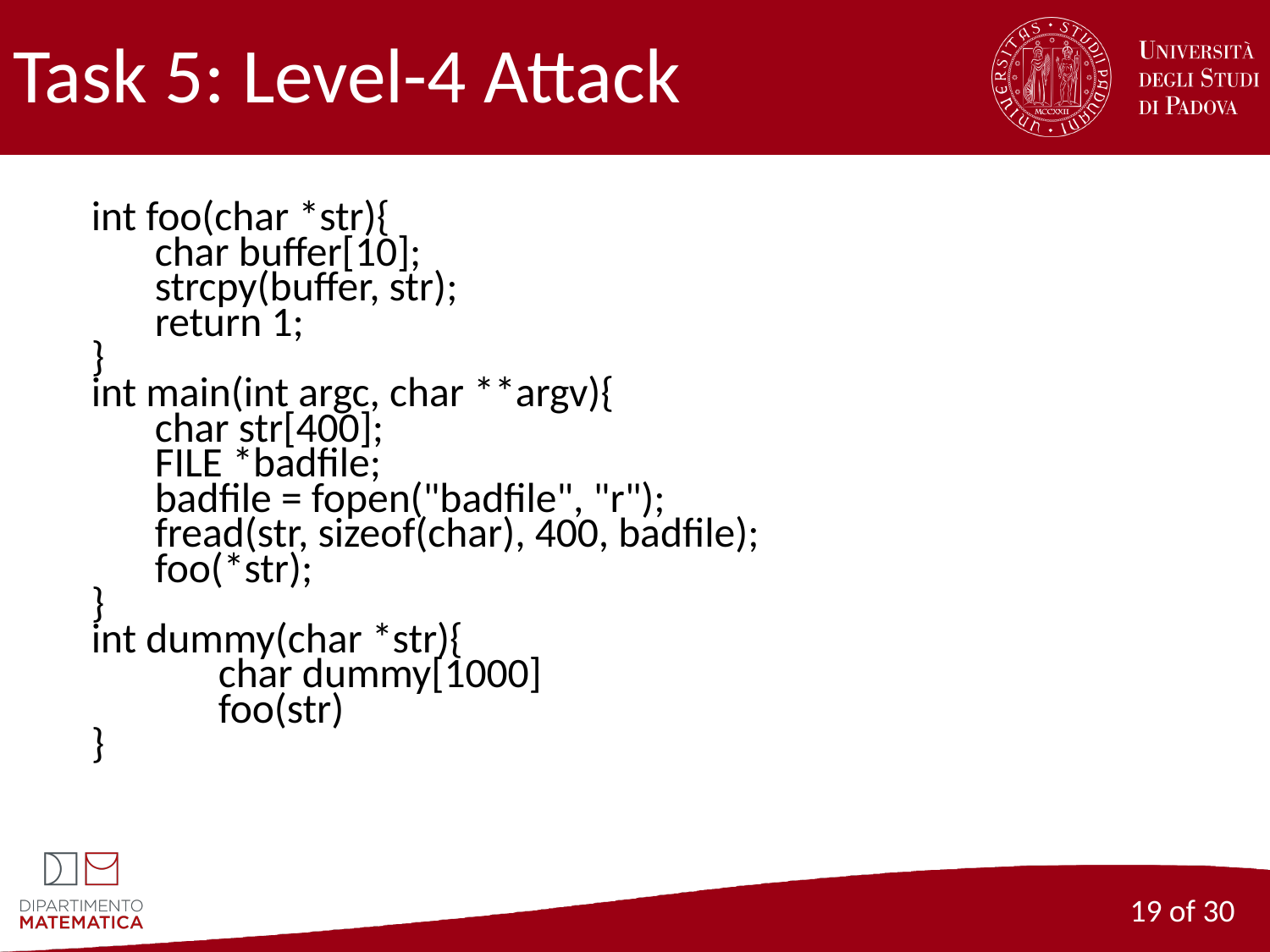

# Task 5: Level-4 Attack
int foo(char *str){
char buffer[10];
strcpy(buffer, str);
return 1;
}
int main(int argc, char **argv){
char str[400];
FILE *badfile;
badfile = fopen("badfile", "r");
fread(str, sizeof(char), 400, badfile);
foo(*str);
}
int dummy(char *str){
	char dummy[1000]
	foo(str)
}
19 of 30